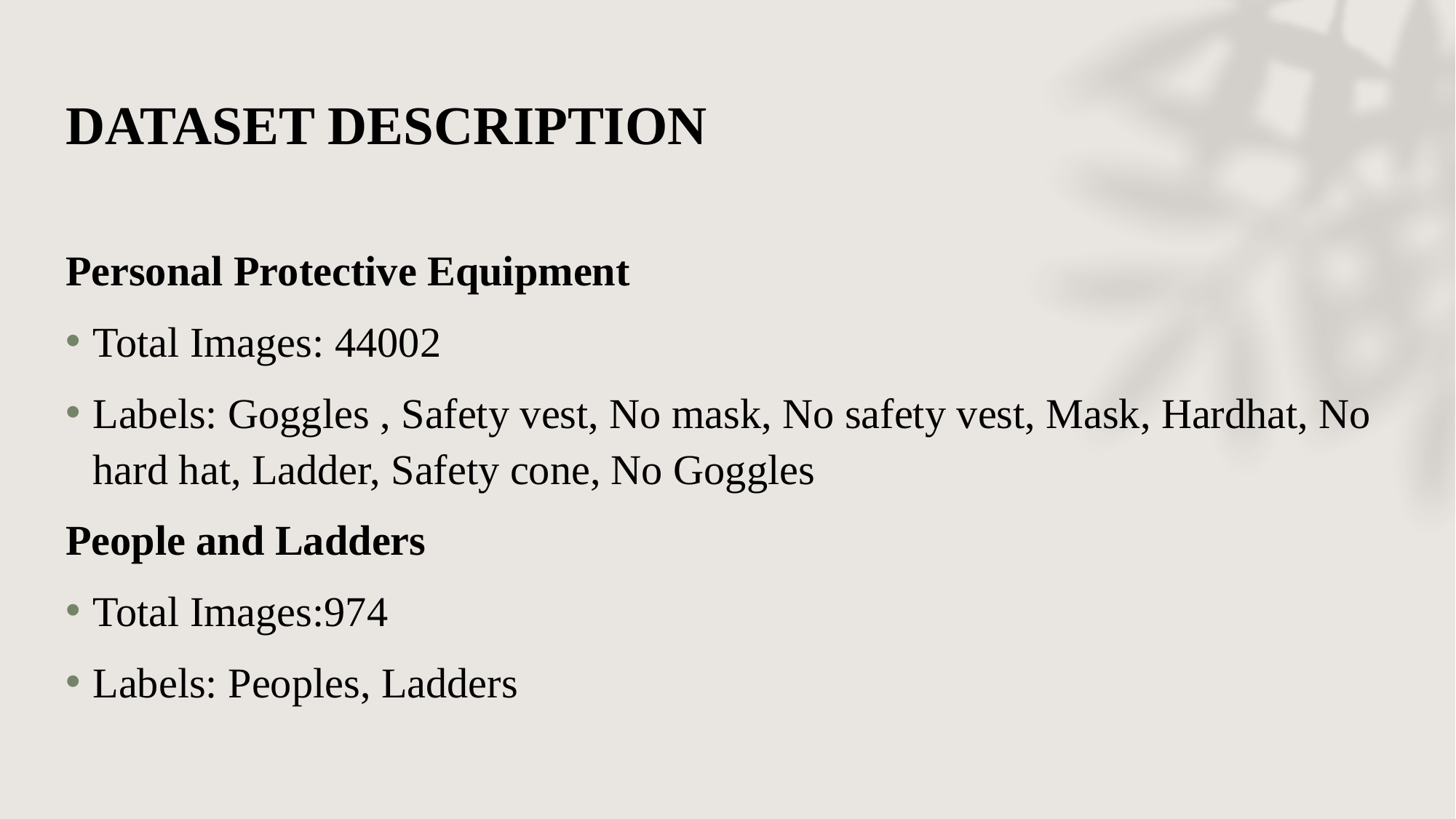

# DATASET DESCRIPTION
Personal Protective Equipment
Total Images: 44002
Labels: Goggles , Safety vest, No mask, No safety vest, Mask, Hardhat, No hard hat, Ladder, Safety cone, No Goggles
People and Ladders
Total Images:974
Labels: Peoples, Ladders